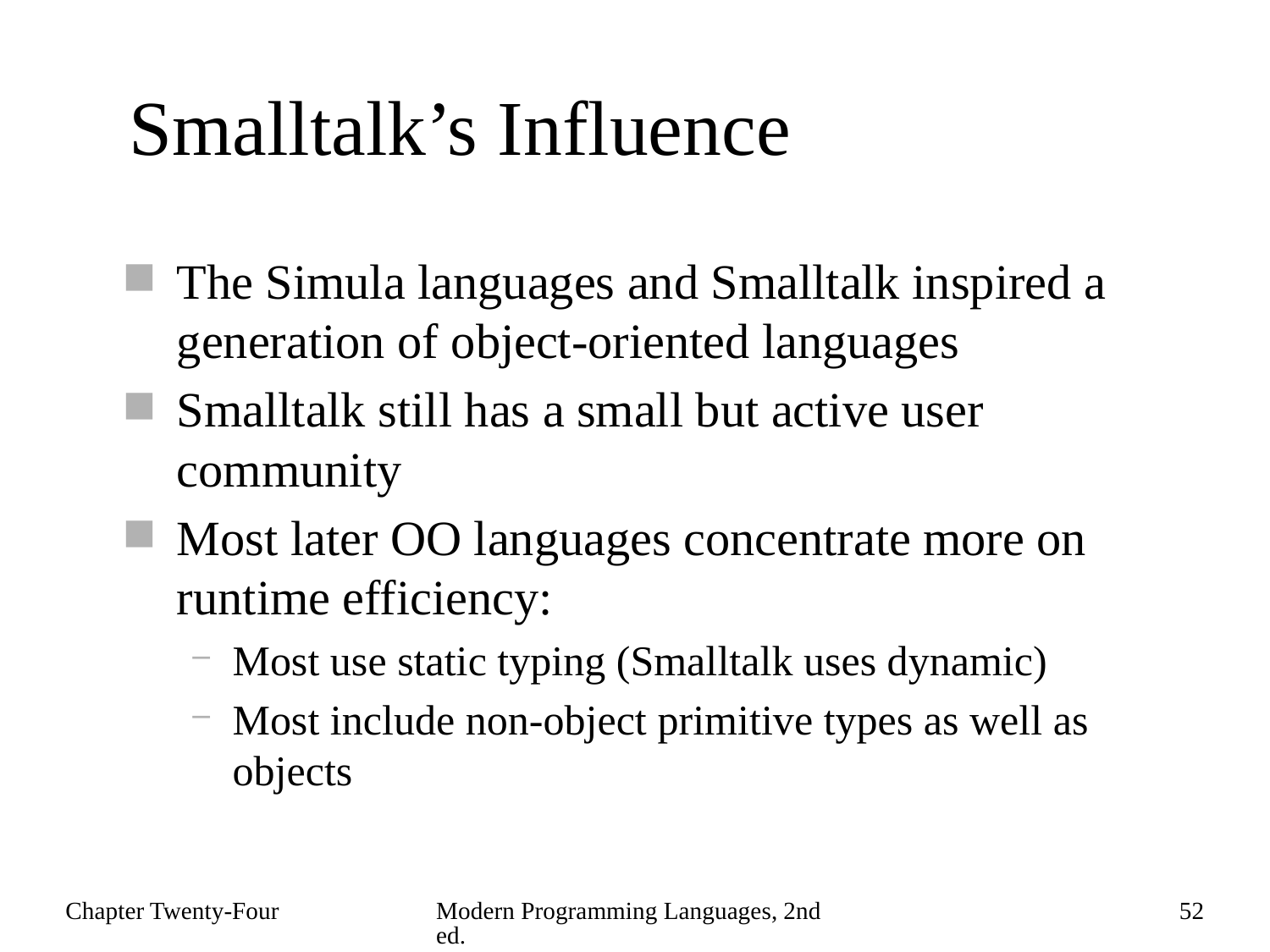

# Smalltalk’s Influence
The Simula languages and Smalltalk inspired a generation of object-oriented languages
Smalltalk still has a small but active user community
Most later OO languages concentrate more on runtime efficiency:
Most use static typing (Smalltalk uses dynamic)
Most include non-object primitive types as well as objects
Chapter Twenty-Four
Modern Programming Languages, 2nd ed.
52